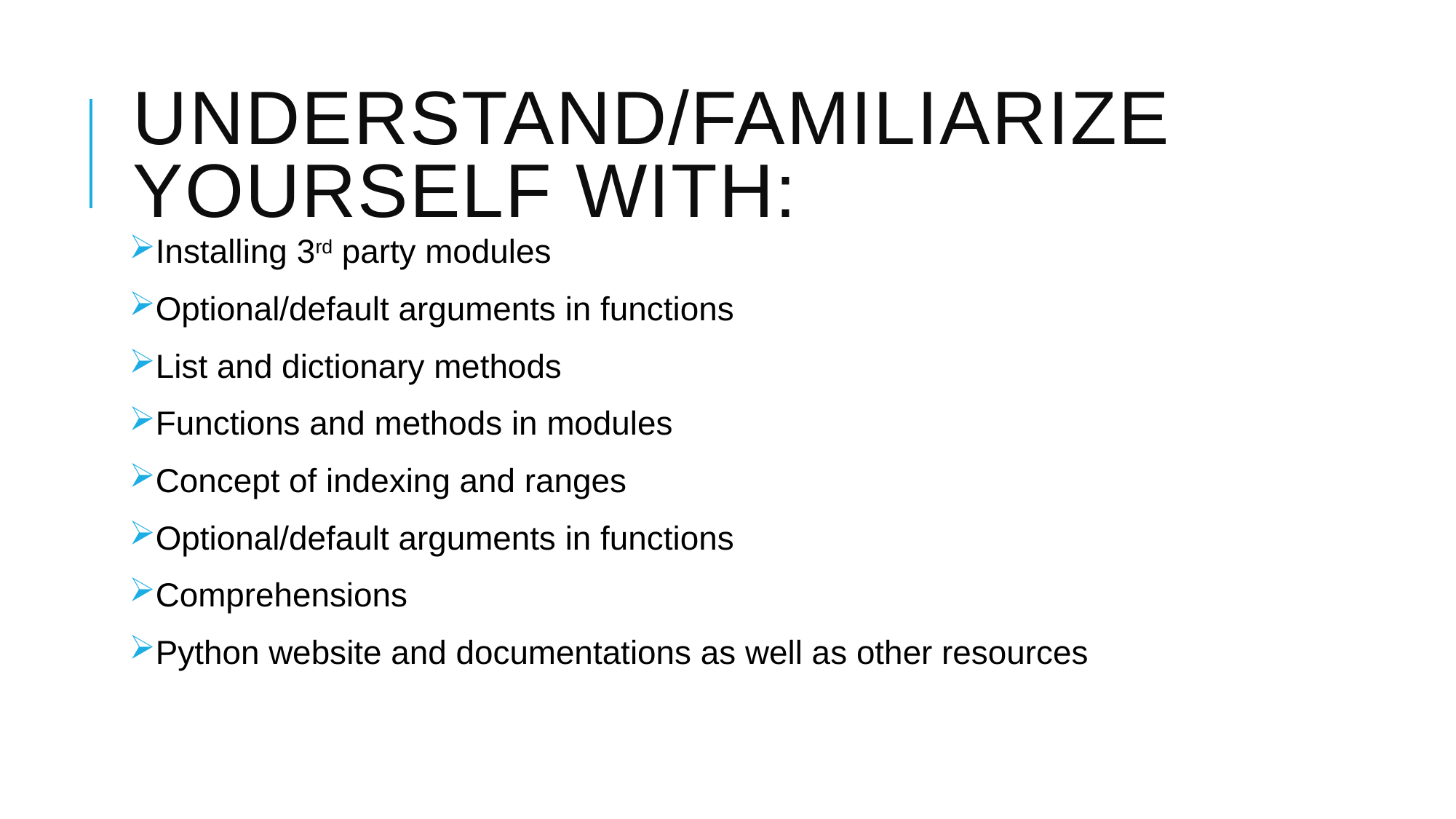

# Understand/Familiarize yourself with:
Installing 3rd party modules
Optional/default arguments in functions
List and dictionary methods
Functions and methods in modules
Concept of indexing and ranges
Optional/default arguments in functions
Comprehensions
Python website and documentations as well as other resources